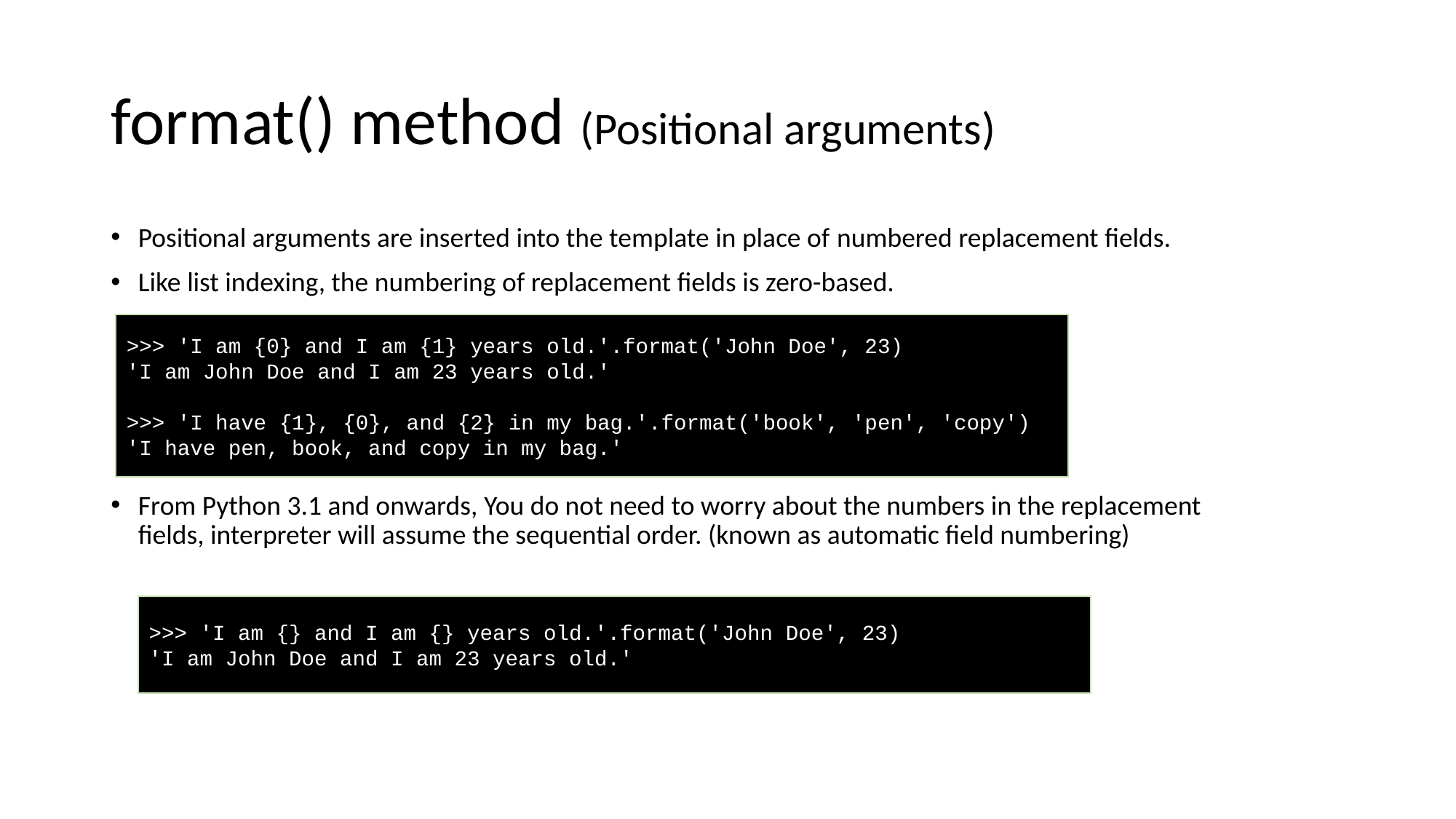

# format() method (Positional arguments)
Positional arguments are inserted into the template in place of numbered replacement fields.
Like list indexing, the numbering of replacement fields is zero-based.

From Python 3.1 and onwards, You do not need to worry about the numbers in the replacement fields, interpreter will assume the sequential order. (known as automatic field numbering)

>>> 'I am {0} and I am {1} years old.'.format('John Doe', 23)
'I am John Doe and I am 23 years old.'

>>> 'I have {1}, {0}, and {2} in my bag.'.format('book', 'pen', 'copy')
'I have pen, book, and copy in my bag.'
>>> 'I am {} and I am {} years old.'.format('John Doe', 23)
'I am John Doe and I am 23 years old.'